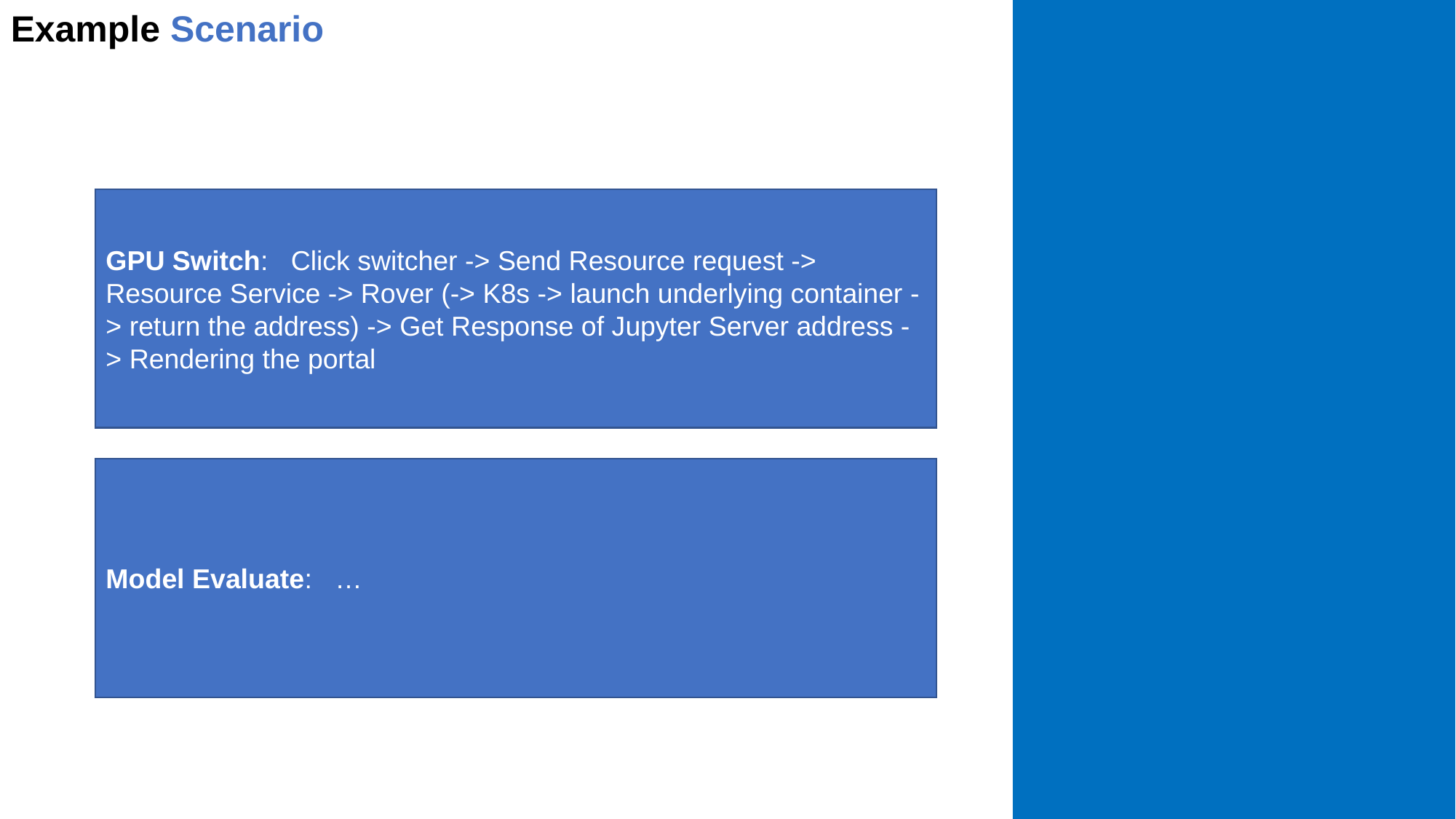

Example Scenario
GPU Switch:   Click switcher -> Send Resource request -> Resource Service -> Rover (-> K8s -> launch underlying container -> return the address) -> Get Response of Jupyter Server address -> Rendering the portal
Model Evaluate:   …